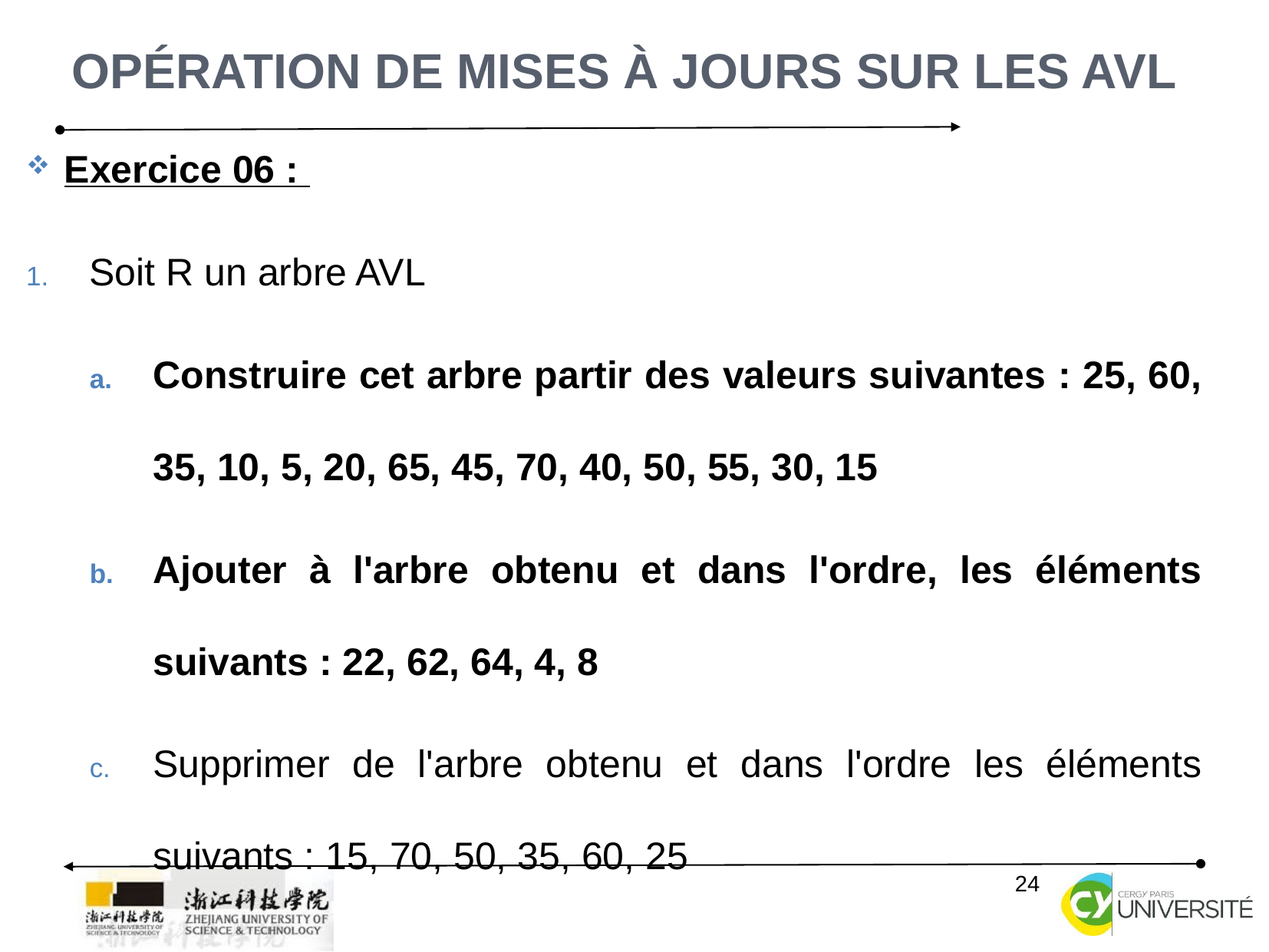

24
Opération de Mises à Jours sur les AVL
Exercice 06 :
Soit R un arbre AVL
Construire cet arbre partir des valeurs suivantes : 25, 60, 35, 10, 5, 20, 65, 45, 70, 40, 50, 55, 30, 15
Ajouter à l'arbre obtenu et dans l'ordre, les éléments suivants : 22, 62, 64, 4, 8
Supprimer de l'arbre obtenu et dans l'ordre les éléments suivants : 15, 70, 50, 35, 60, 25